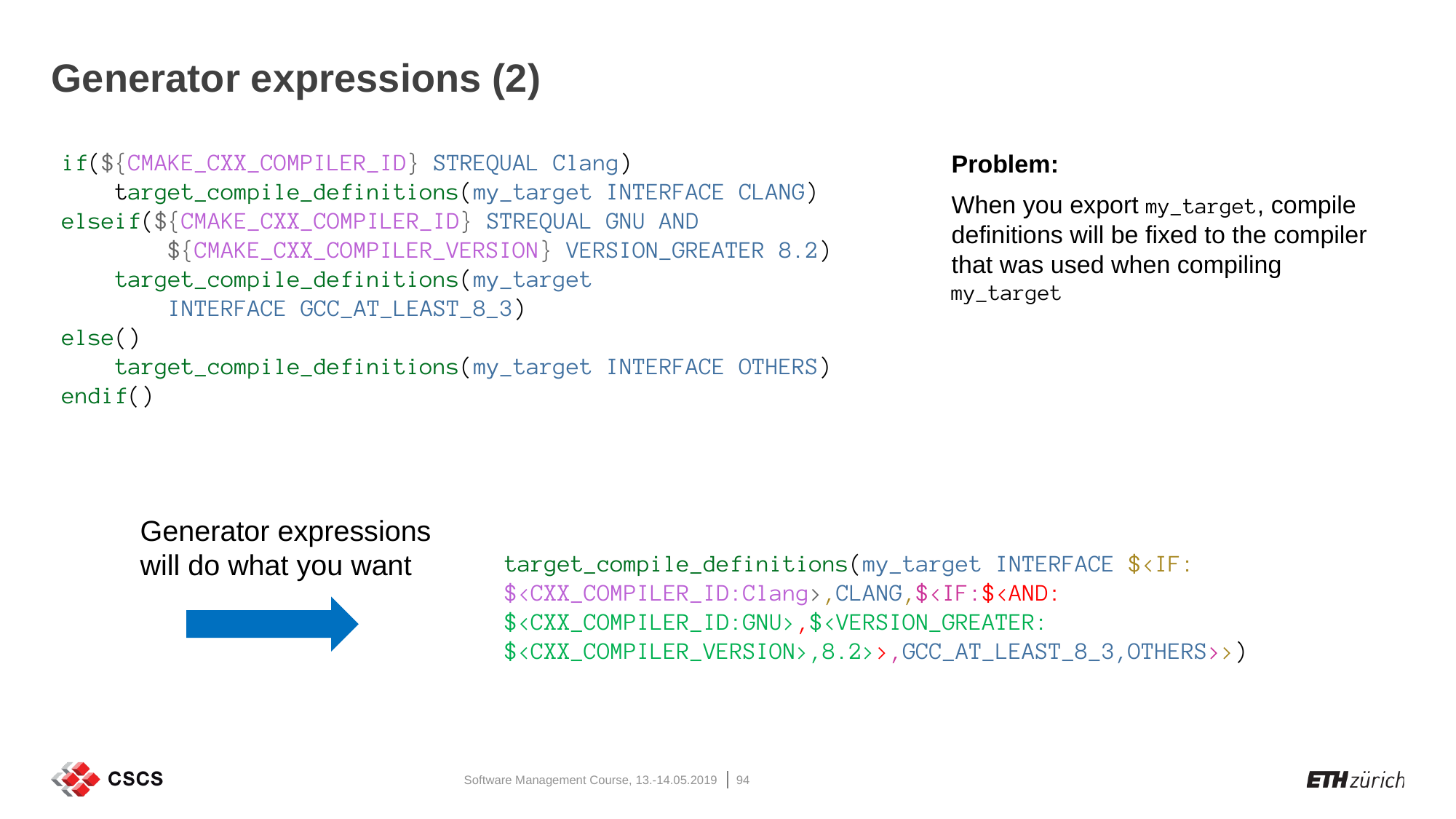

# Generator expressions (2)
if(${CMAKE_CXX_COMPILER_ID} STREQUAL Clang)
    target_compile_definitions(my_target INTERFACE CLANG)
elseif(${CMAKE_CXX_COMPILER_ID} STREQUAL GNU AND
        ${CMAKE_CXX_COMPILER_VERSION} VERSION_GREATER 8.2)
    target_compile_definitions(my_target
        INTERFACE GCC_AT_LEAST_8_3)
else()
    target_compile_definitions(my_target INTERFACE OTHERS)
endif()
Problem:
When you export my_target, compile definitions will be fixed to the compiler that was used when compiling my_target
Generator expressions will do what you want
target_compile_definitions(my_target INTERFACE $<IF:$<CXX_COMPILER_ID:Clang>,CLANG,$<IF:$<AND:
$<CXX_COMPILER_ID:GNU>,$<VERSION_GREATER:
$<CXX_COMPILER_VERSION>,8.2>>,GCC_AT_LEAST_8_3,OTHERS>>)

Software Management Course, 13.-14.05.2019
94